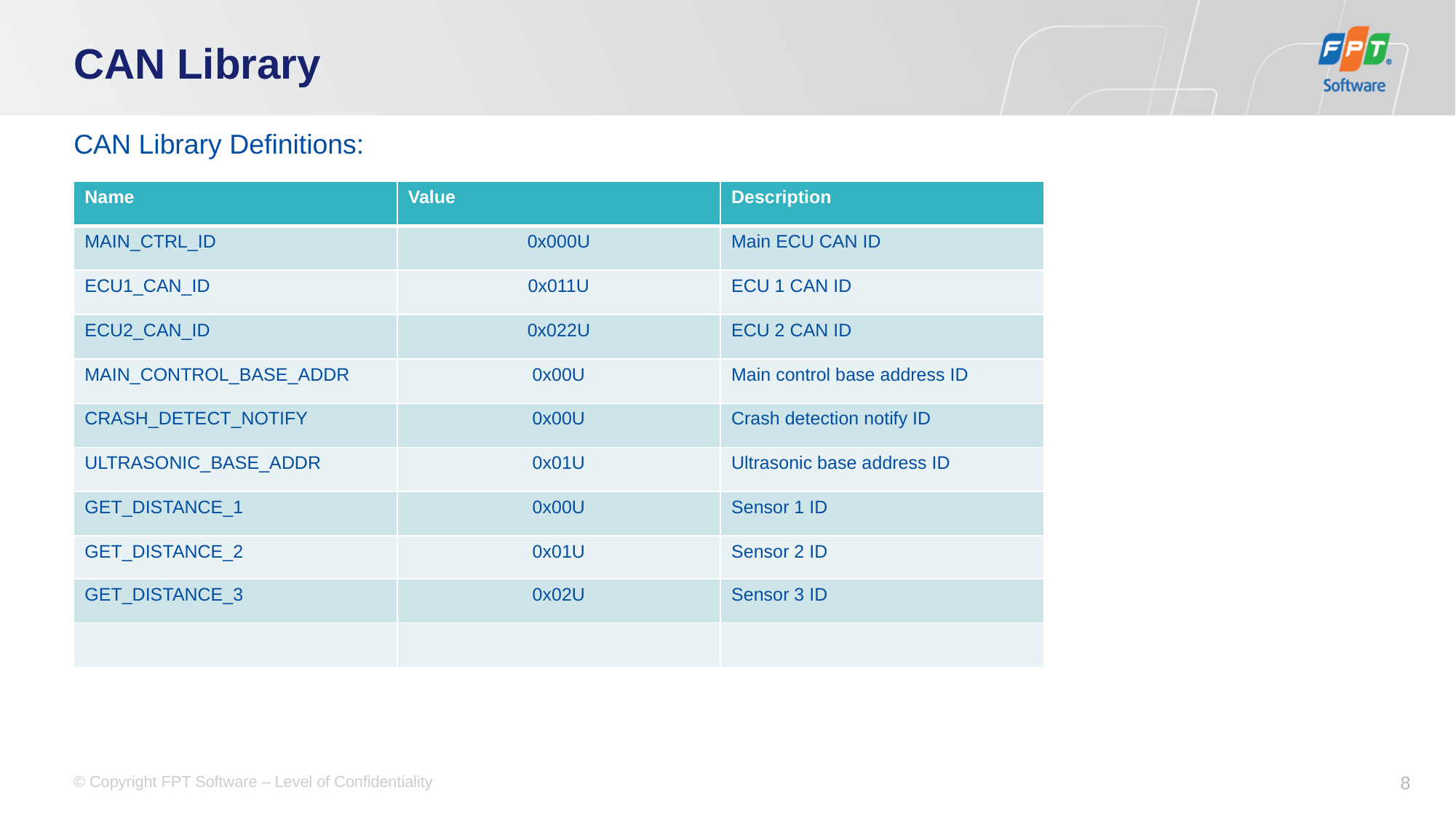

# CAN Library
CAN Library Definitions:

| Name | Value | Description |
| --- | --- | --- |
| MAIN\_CTRL\_ID | 0x000U | Main ECU CAN ID |
| ECU1\_CAN\_ID | 0x011U | ECU 1 CAN ID |
| ECU2\_CAN\_ID | 0x022U | ECU 2 CAN ID |
| MAIN\_CONTROL\_BASE\_ADDR | 0x00U | Main control base address ID |
| CRASH\_DETECT\_NOTIFY | 0x00U | Crash detection notify ID |
| ULTRASONIC\_BASE\_ADDR | 0x01U | Ultrasonic base address ID |
| GET\_DISTANCE\_1 | 0x00U | Sensor 1 ID |
| GET\_DISTANCE\_2 | 0x01U | Sensor 2 ID |
| GET\_DISTANCE\_3 | 0x02U | Sensor 3 ID |
|  |  |  |

8